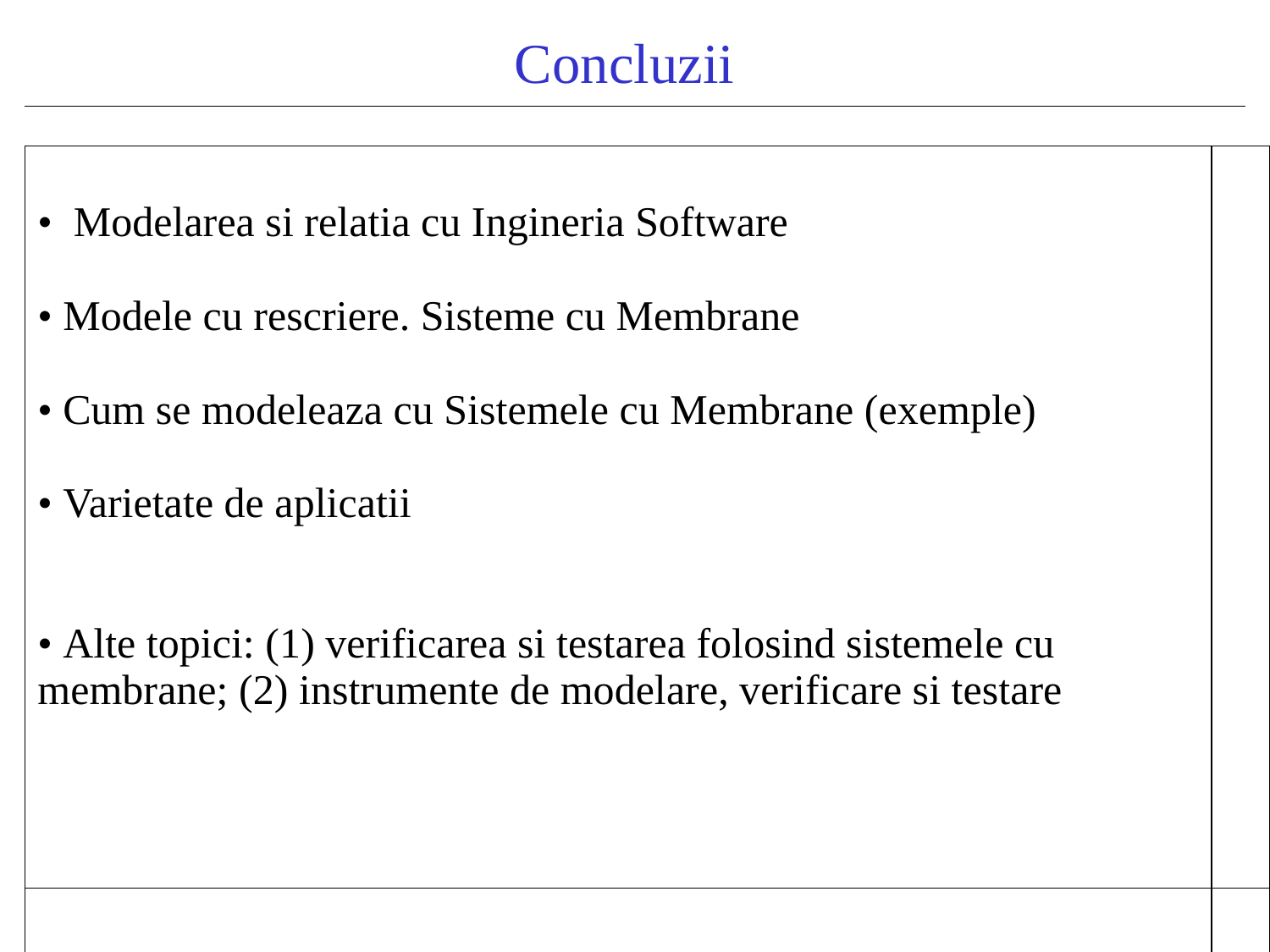

# Concluzii
| Modelarea si relatia cu Ingineria Software Modele cu rescriere. Sisteme cu Membrane Cum se modeleaza cu Sistemele cu Membrane (exemple) Varietate de aplicatii Alte topici: (1) verificarea si testarea folosind sistemele cu membrane; (2) instrumente de modelare, verificare si testare |  |
| --- | --- |
|  |  |